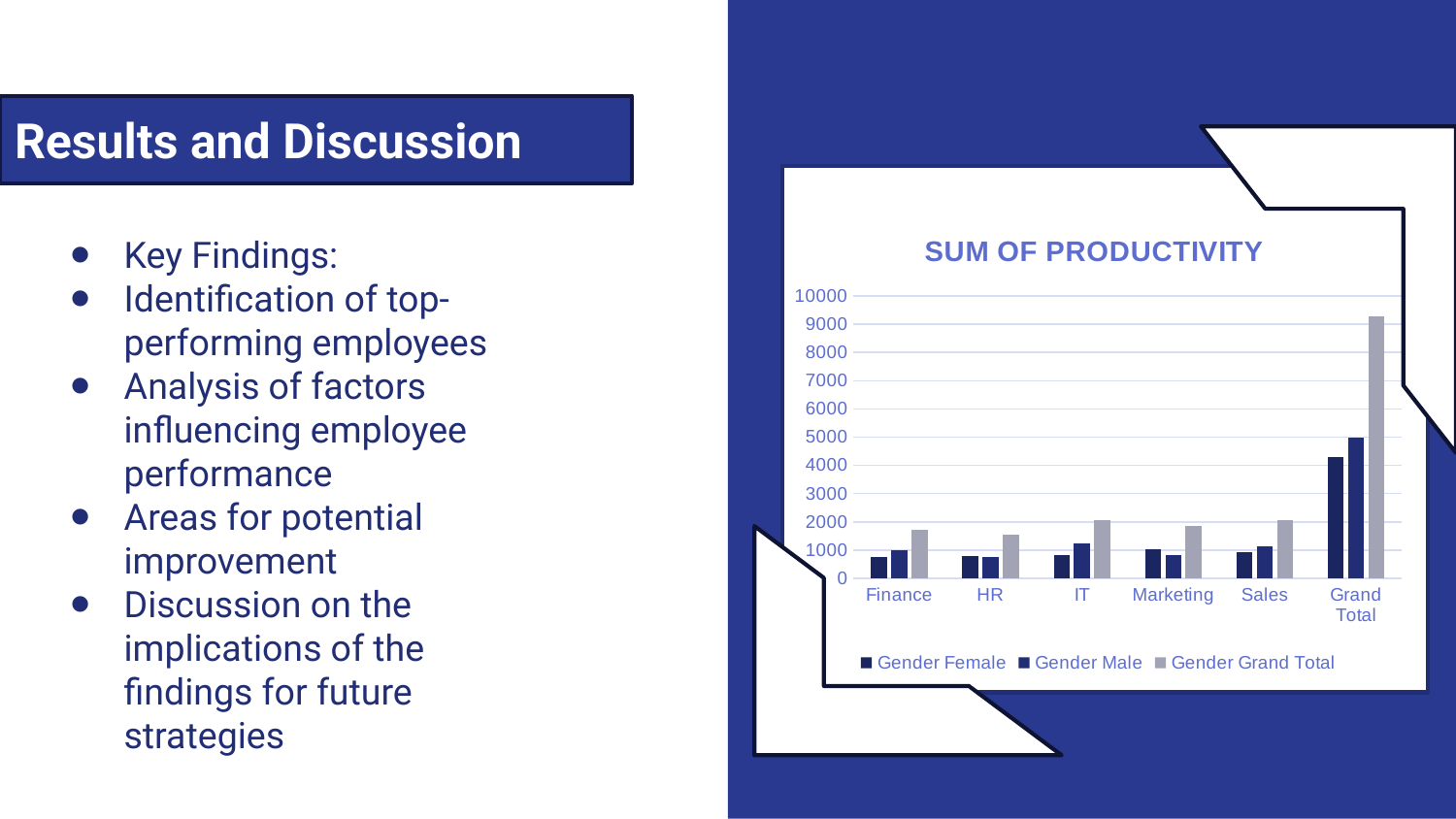

Results and Discussion

### Chart: SUM OF PRODUCTIVITY

| Category | Gender | Gender | Gender |
|---|---|---|---|
| Finance | 747.0 | 986.0 | 1733.0 |
| HR | 782.0 | 758.0 | 1540.0 |
| IT | 828.0 | 1227.0 | 2055.0 |
| Marketing | 1021.0 | 838.0 | 1859.0 |
| Sales | 919.0 | 1141.0 | 2060.0 |
| Grand Total | 4297.0 | 4968.0 | 9265.0 |
Key Findings:
Identification of top-performing employees
Analysis of factors influencing employee performance
Areas for potential improvement
Discussion on the implications of the findings for future strategies